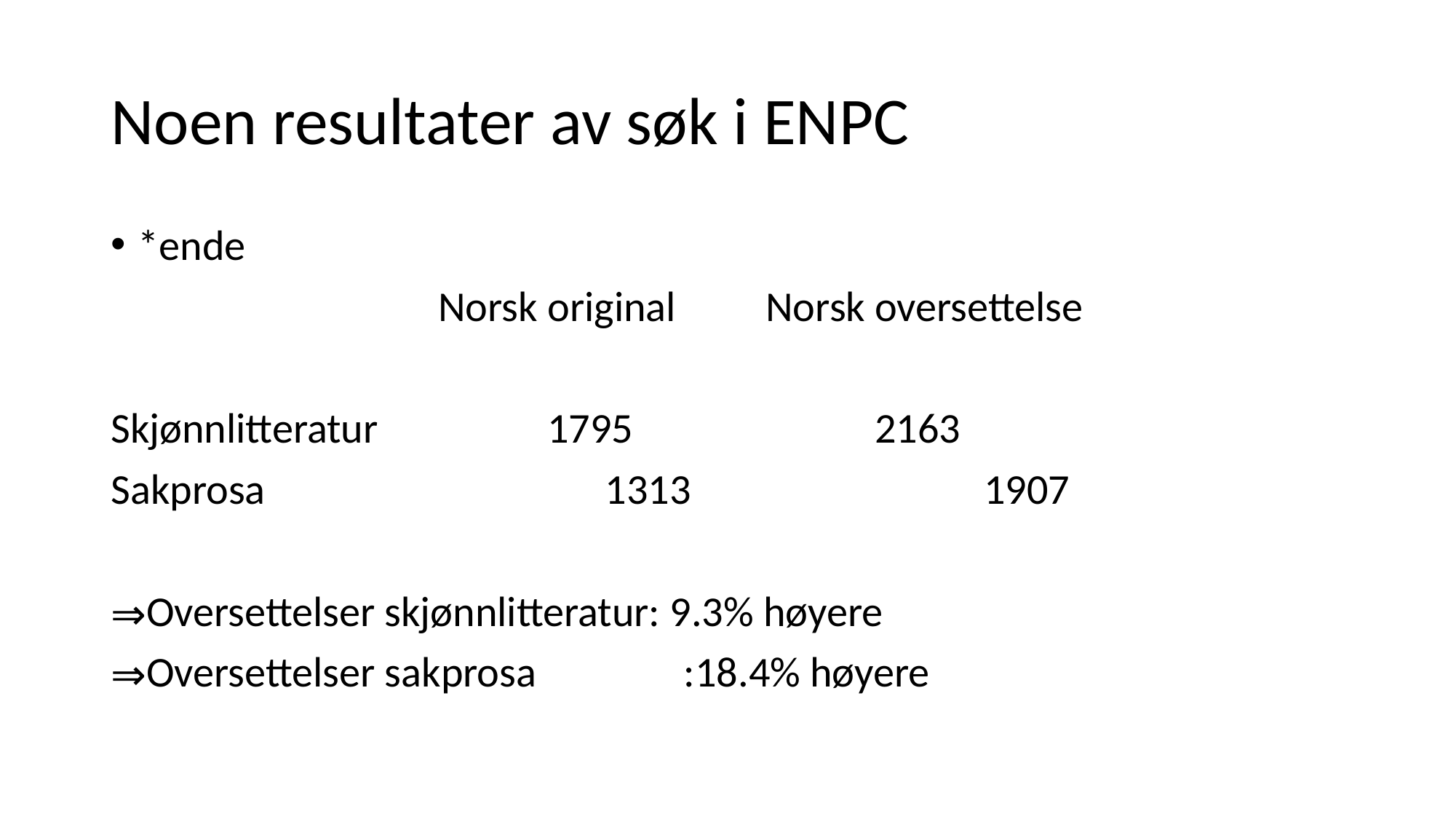

# Noen resultater av søk i ENPC
*ende
			Norsk original	Norsk oversettelse

Skjønnlitteratur		1795			2163
Sakprosa			      1313			1907

Oversettelser skjønnlitteratur: 9.3% høyere
Oversettelser sakprosa		:18.4% høyere